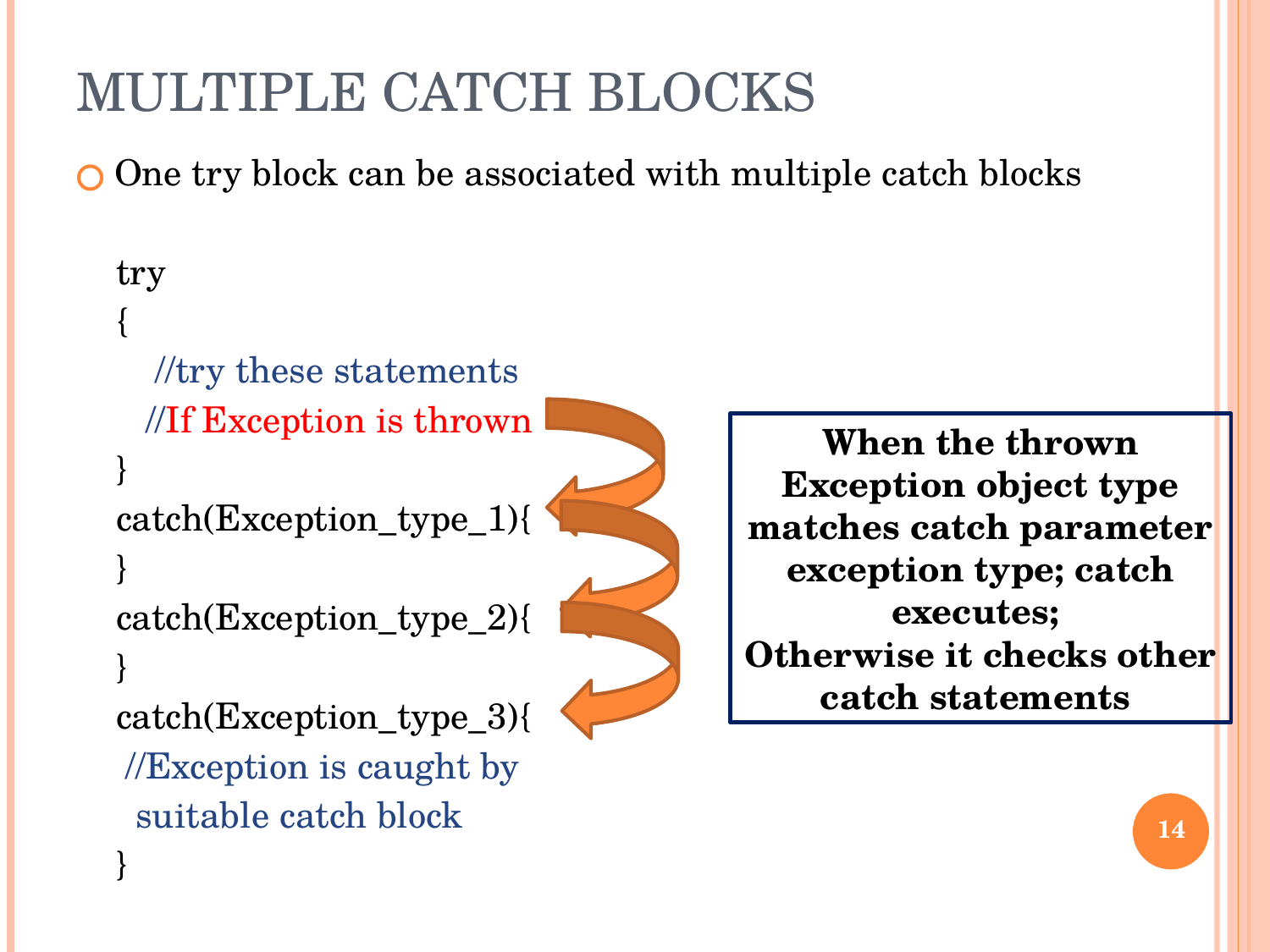

# Multiple catch blocks
One try block can be associated with multiple catch blocks

    try
    {
        //try these statements
       //If Exception is thrown
    }
    catch(Exception_type_1){
    }
    catch(Exception_type_2){
    }
    catch(Exception_type_3){
     //Exception is caught by
      suitable catch block
    }

When the thrown Exception object type matches catch parameter exception type; catch executes;
Otherwise it checks other catch statements

14